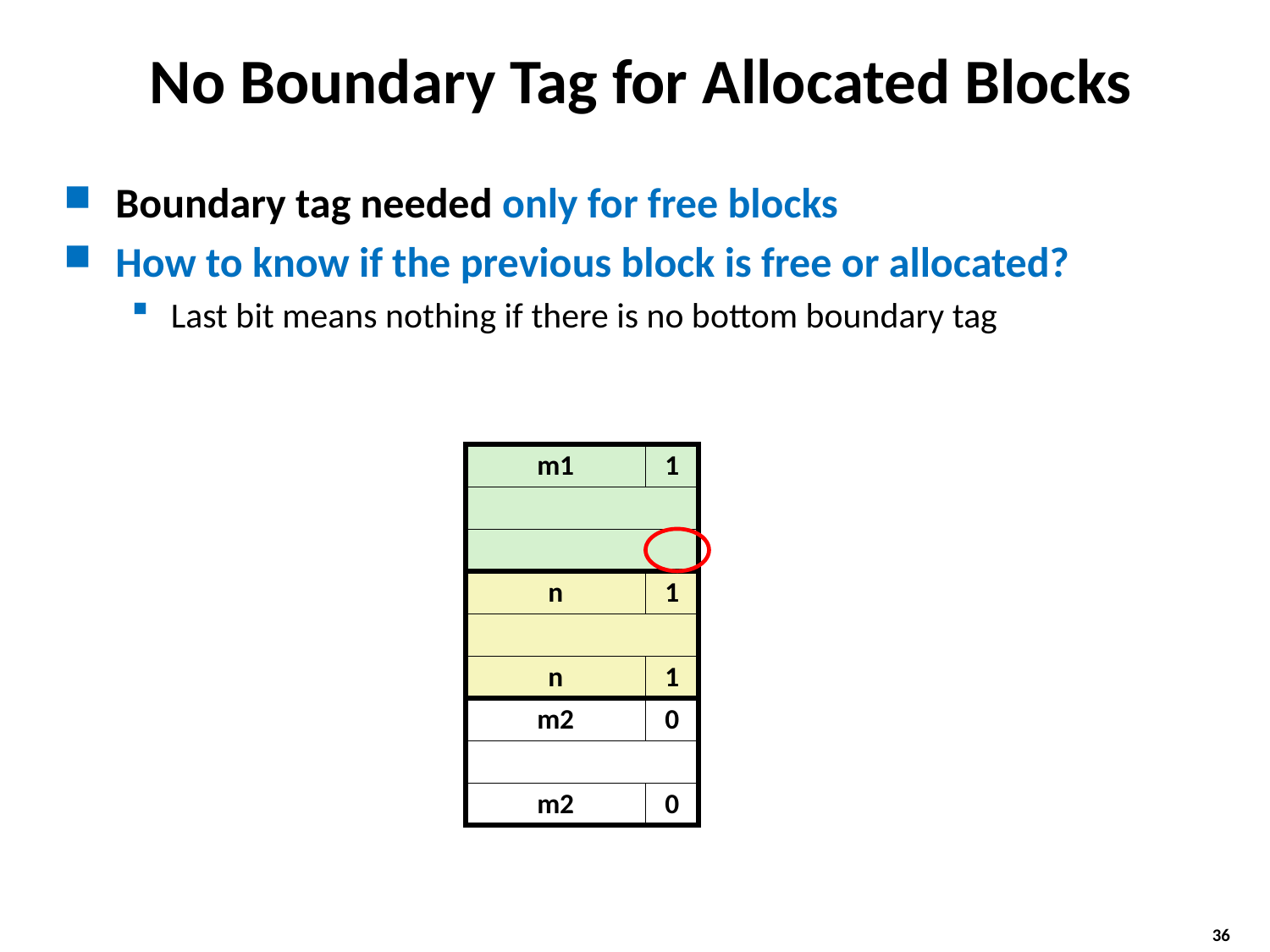

# No Boundary Tag for Allocated Blocks
Boundary tag needed only for free blocks
How to know if the previous block is free or allocated?
Last bit means nothing if there is no bottom boundary tag
m1

1

n

1

n
1
m2

0

m2
0